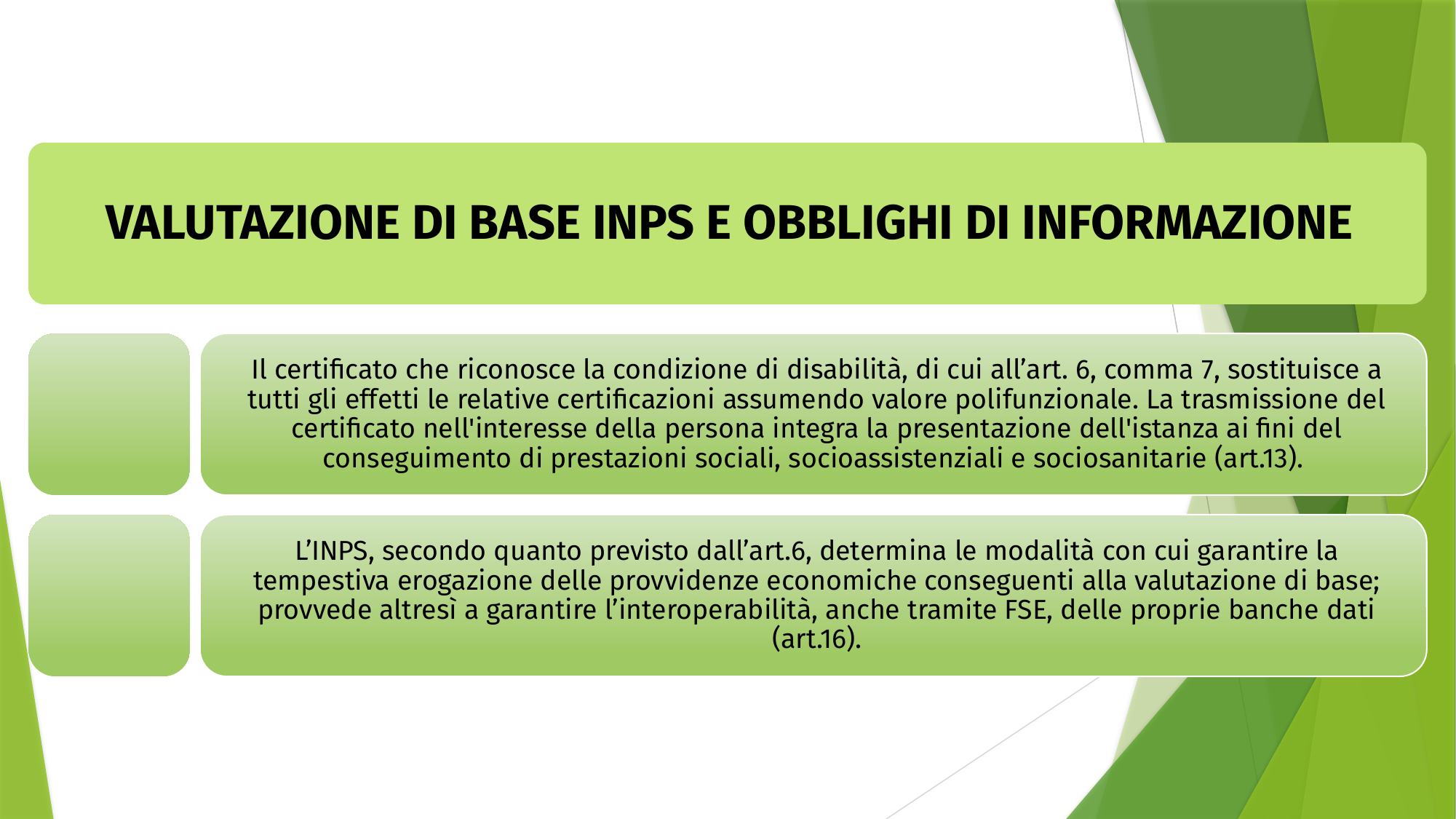

VALUTAZIONE DI BASE INPS E OBBLIGHI DI INFORMAZIONE
Il certificato che riconosce la condizione di disabilità, di cui all’art. 6, comma 7, sostituisce a tutti gli effetti le relative certificazioni assumendo valore polifunzionale. La trasmissione del certificato nell'interesse della persona integra la presentazione dell'istanza ai fini del conseguimento di prestazioni sociali, socioassistenziali e sociosanitarie (art.13).
L’INPS, secondo quanto previsto dall’art.6, determina le modalità con cui garantire la tempestiva erogazione delle provvidenze economiche conseguenti alla valutazione di base; provvede altresì a garantire l’interoperabilità, anche tramite FSE, delle proprie banche dati (art.16).